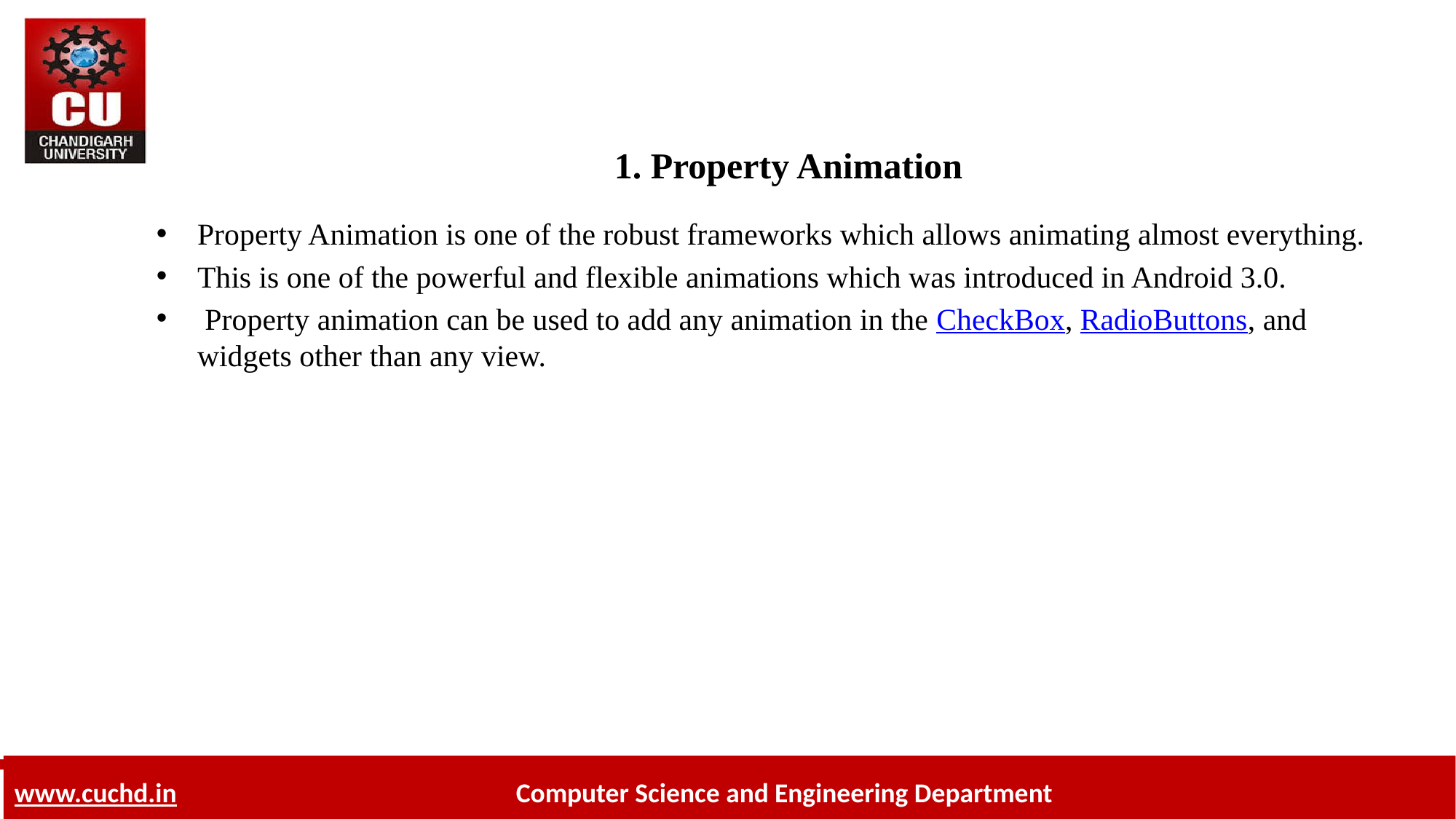

# 1. Property Animation
Property Animation is one of the robust frameworks which allows animating almost everything.
This is one of the powerful and flexible animations which was introduced in Android 3.0.
 Property animation can be used to add any animation in the CheckBox, RadioButtons, and widgets other than any view.